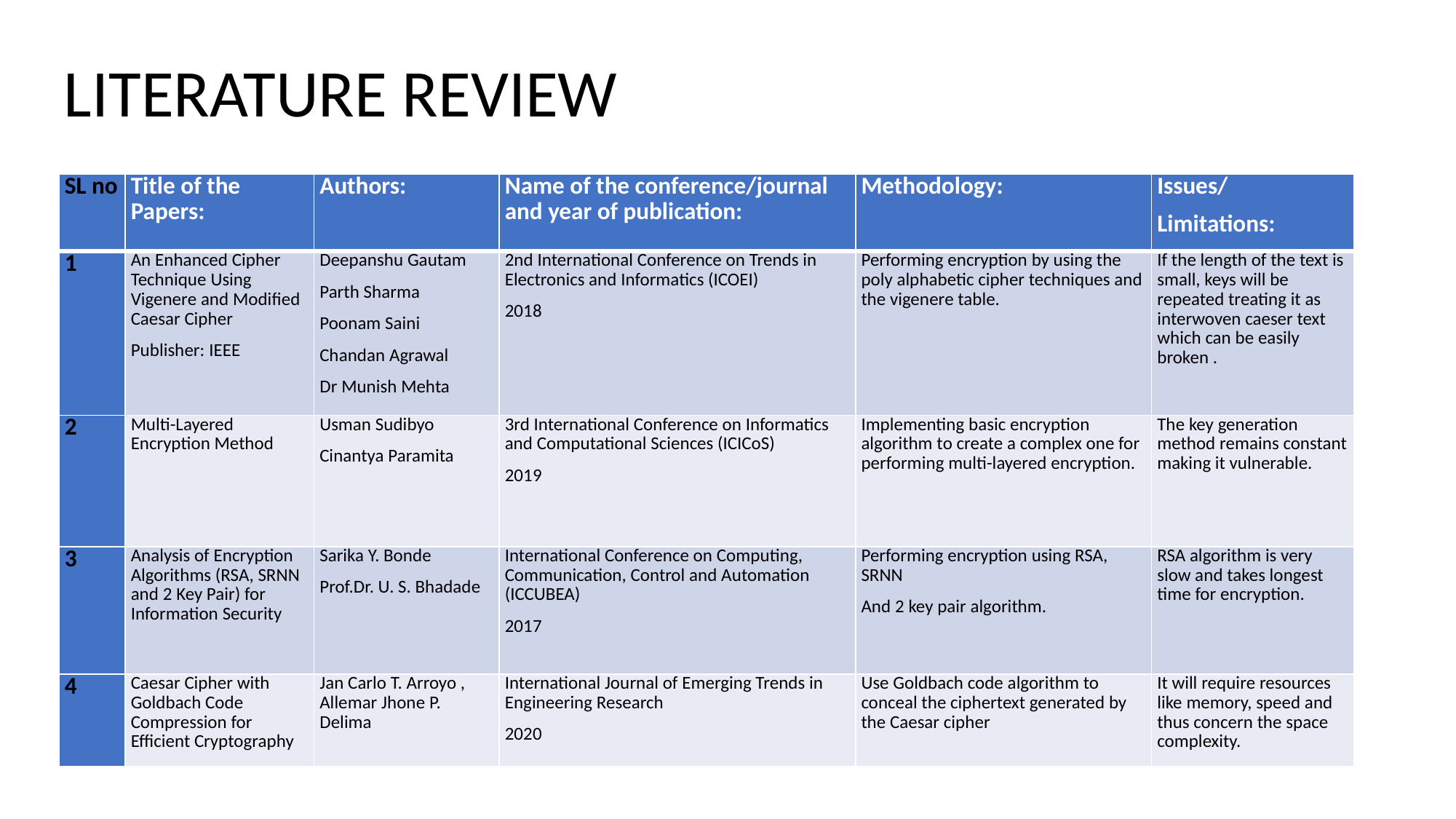

# LITERATURE REVIEW
| SL no | Title of the Papers: | Authors: | Name of the conference/journal and year of publication: | Methodology: | Issues/ Limitations: |
| --- | --- | --- | --- | --- | --- |
| 1 | An Enhanced Cipher Technique Using Vigenere and Modified Caesar Cipher Publisher: IEEE | Deepanshu Gautam Parth Sharma Poonam Saini Chandan Agrawal Dr Munish Mehta | 2nd International Conference on Trends in Electronics and Informatics (ICOEI) 2018 | Performing encryption by using the poly alphabetic cipher techniques and the vigenere table. | If the length of the text is small, keys will be repeated treating it as interwoven caeser text which can be easily broken . |
| 2 | Multi-Layered Encryption Method | Usman Sudibyo Cinantya Paramita | 3rd International Conference on Informatics and Computational Sciences (ICICoS) 2019 | Implementing basic encryption algorithm to create a complex one for performing multi-layered encryption. | The key generation method remains constant making it vulnerable. |
| 3 | Analysis of Encryption Algorithms (RSA, SRNN and 2 Key Pair) for Information Security | Sarika Y. Bonde Prof.Dr. U. S. Bhadade | International Conference on Computing, Communication, Control and Automation (ICCUBEA) 2017 | Performing encryption using RSA, SRNN And 2 key pair algorithm. | RSA algorithm is very slow and takes longest time for encryption. |
| 4 | Caesar Cipher with Goldbach Code Compression for Efficient Cryptography | Jan Carlo T. Arroyo , Allemar Jhone P. Delima | International Journal of Emerging Trends in Engineering Research 2020 | Use Goldbach code algorithm to conceal the ciphertext generated by the Caesar cipher | It will require resources like memory, speed and thus concern the space complexity. |